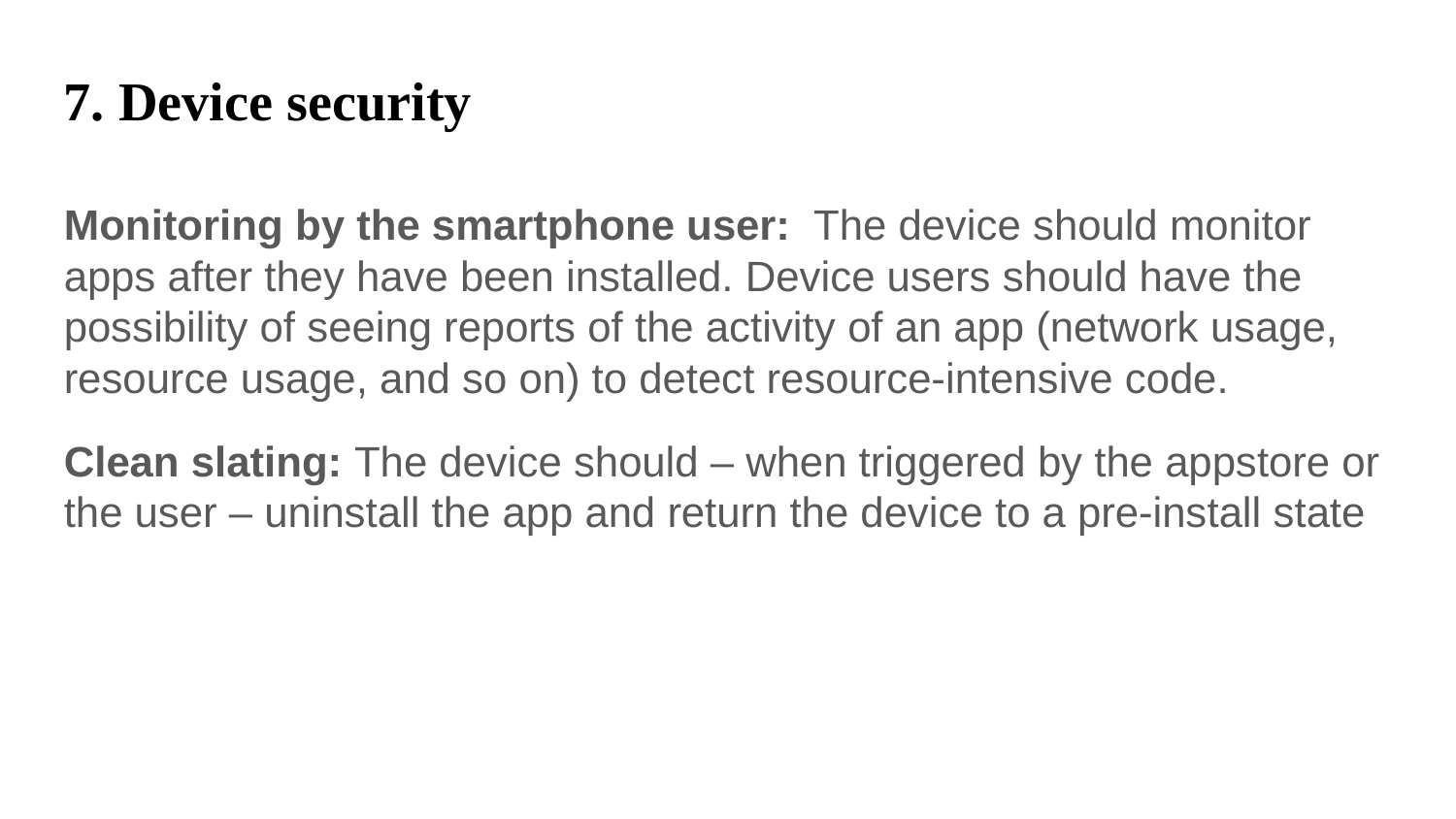

7. Device security
Monitoring by the smartphone user:  The device should monitor apps after they have been installed. Device users should have the possibility of seeing reports of the activity of an app (network usage, resource usage, and so on) to detect resource-intensive code.
Clean slating: The device should – when triggered by the appstore or the user – uninstall the app and return the device to a pre-install state